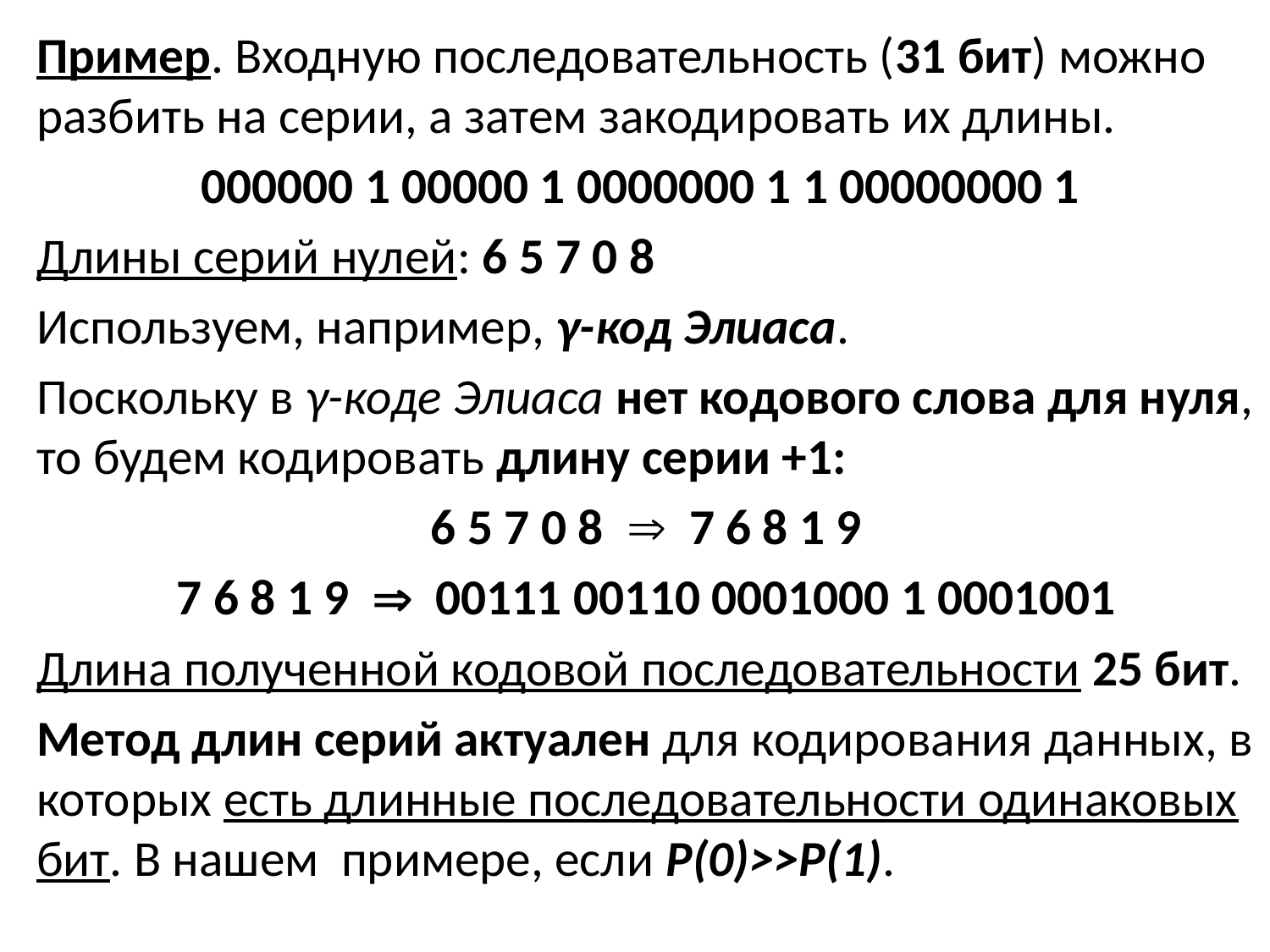

Пример. Входную последовательность (31 бит) можно разбить на серии, а затем закодировать их длины.
000000 1 00000 1 0000000 1 1 00000000 1
Длины серий нулей: 6 5 7 0 8
Используем, например, γ-код Элиаса.
Поскольку в γ-коде Элиаса нет кодового слова для нуля, то будем кодировать длину серии +1:
6 5 7 0 8  ⇒  7 6 8 1 9
7 6 8 1 9  ⇒  00111 00110 0001000 1 0001001
Длина полученной кодовой последовательности 25 бит.
Метод длин серий актуален для кодирования данных, в которых есть длинные последовательности одинаковых бит. В нашем  примере, если P(0)>>P(1).